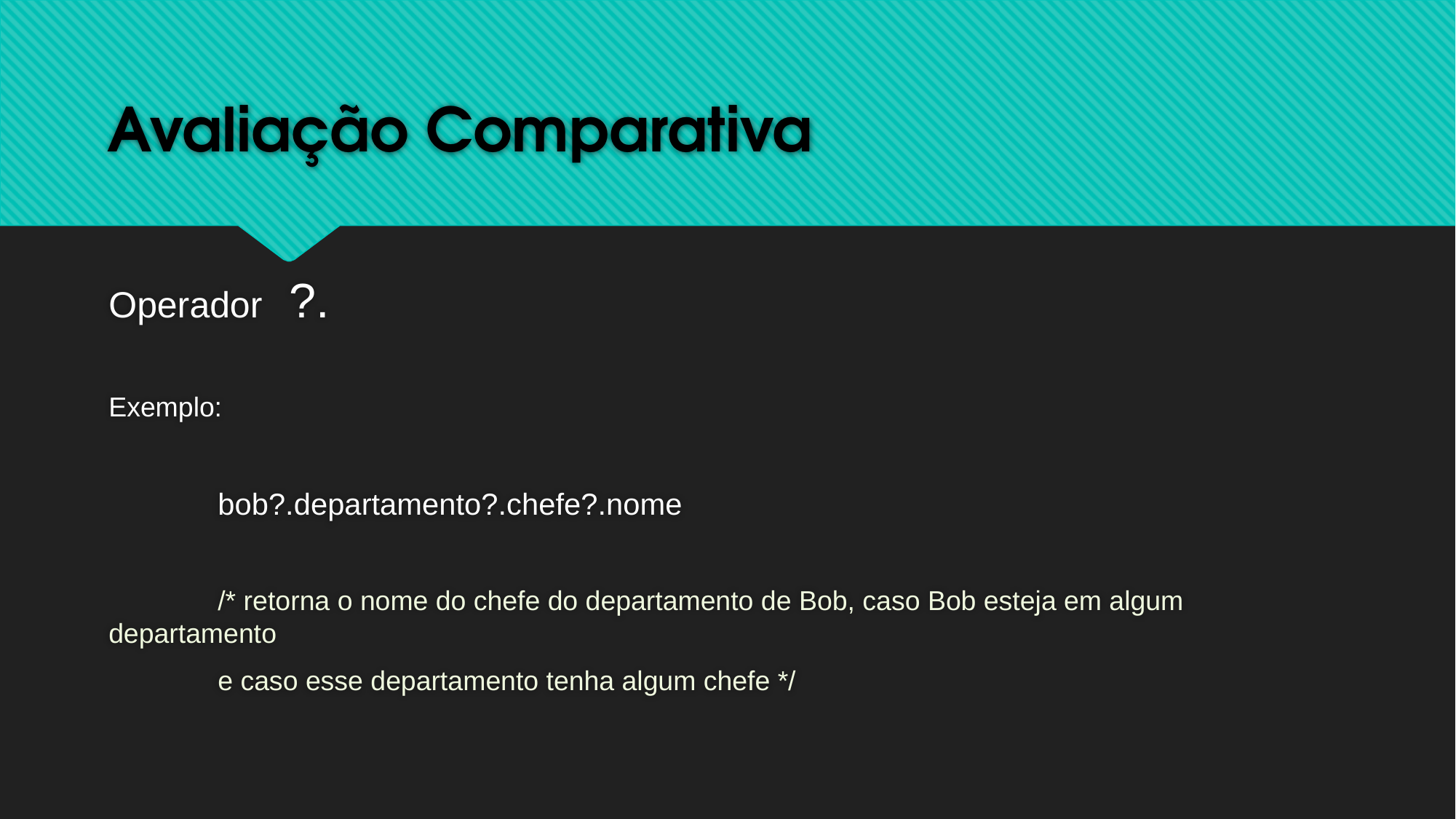

# Avaliação Comparativa
Operador  ?.

Exemplo:

	bob?.departamento?.chefe?.nome

	/* retorna o nome do chefe do departamento de Bob, caso Bob esteja em algum departamento
	e caso esse departamento tenha algum chefe */